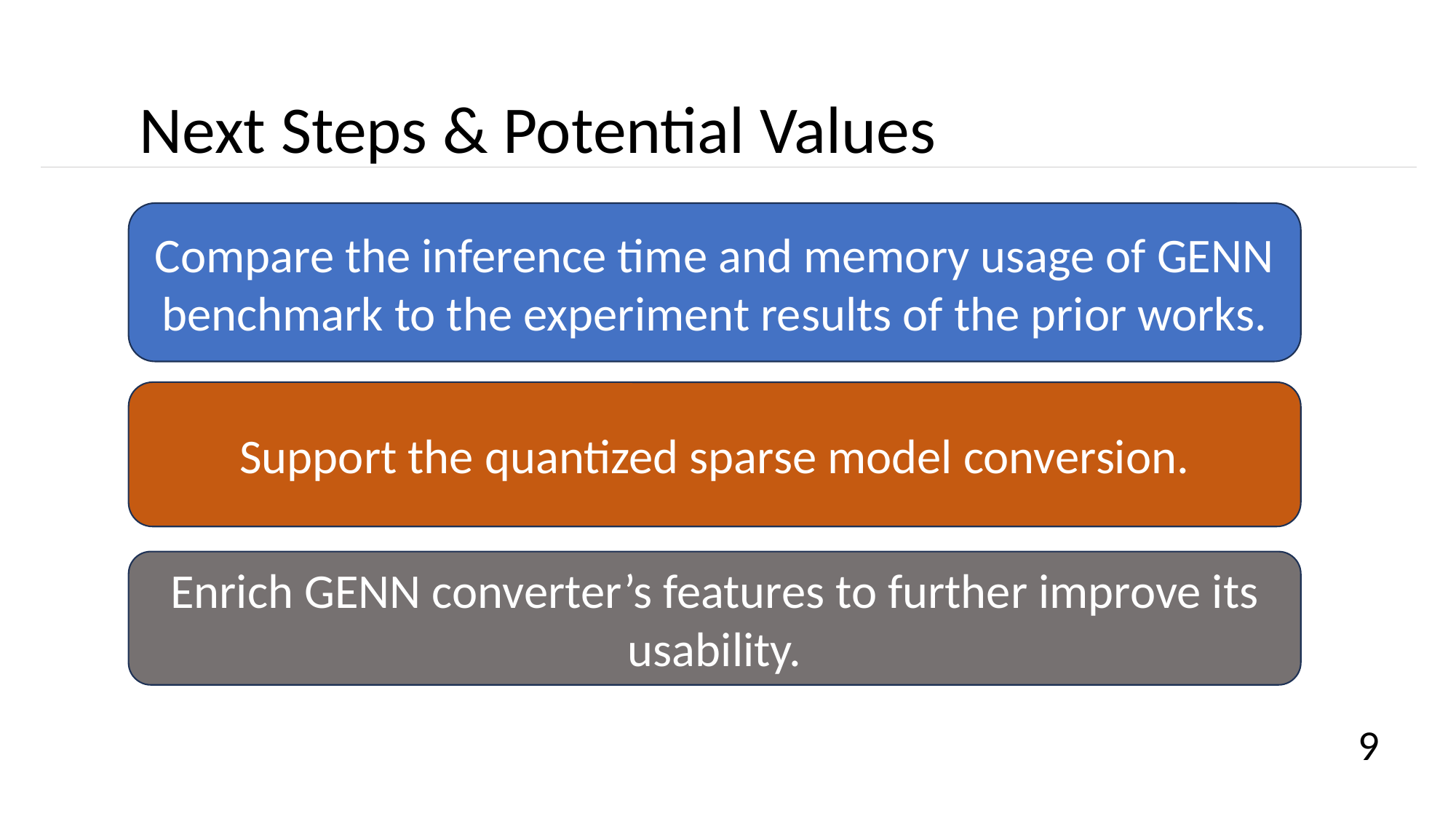

# Next Steps & Potential Values
Compare the inference time and memory usage of GENN benchmark to the experiment results of the prior works.
Support the quantized sparse model conversion.
Enrich GENN converter’s features to further improve its usability.
9